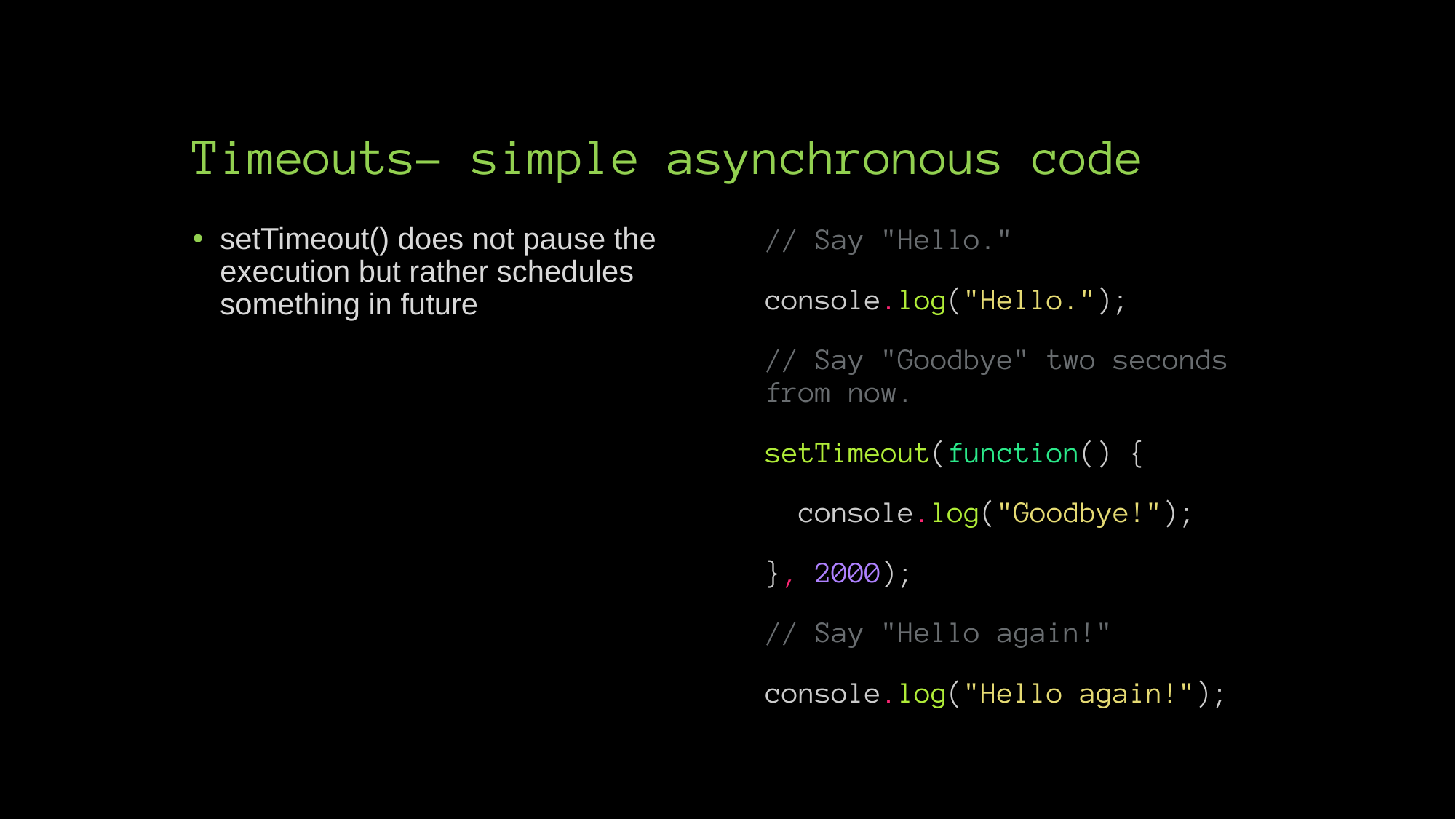

# Timeouts- simple asynchronous code
setTimeout() does not pause the execution but rather schedules something in future

// Say "Hello."
console.log("Hello.");
// Say "Goodbye" two seconds from now.
setTimeout(function() {
  console.log("Goodbye!");
}, 2000);
// Say "Hello again!"
console.log("Hello again!");